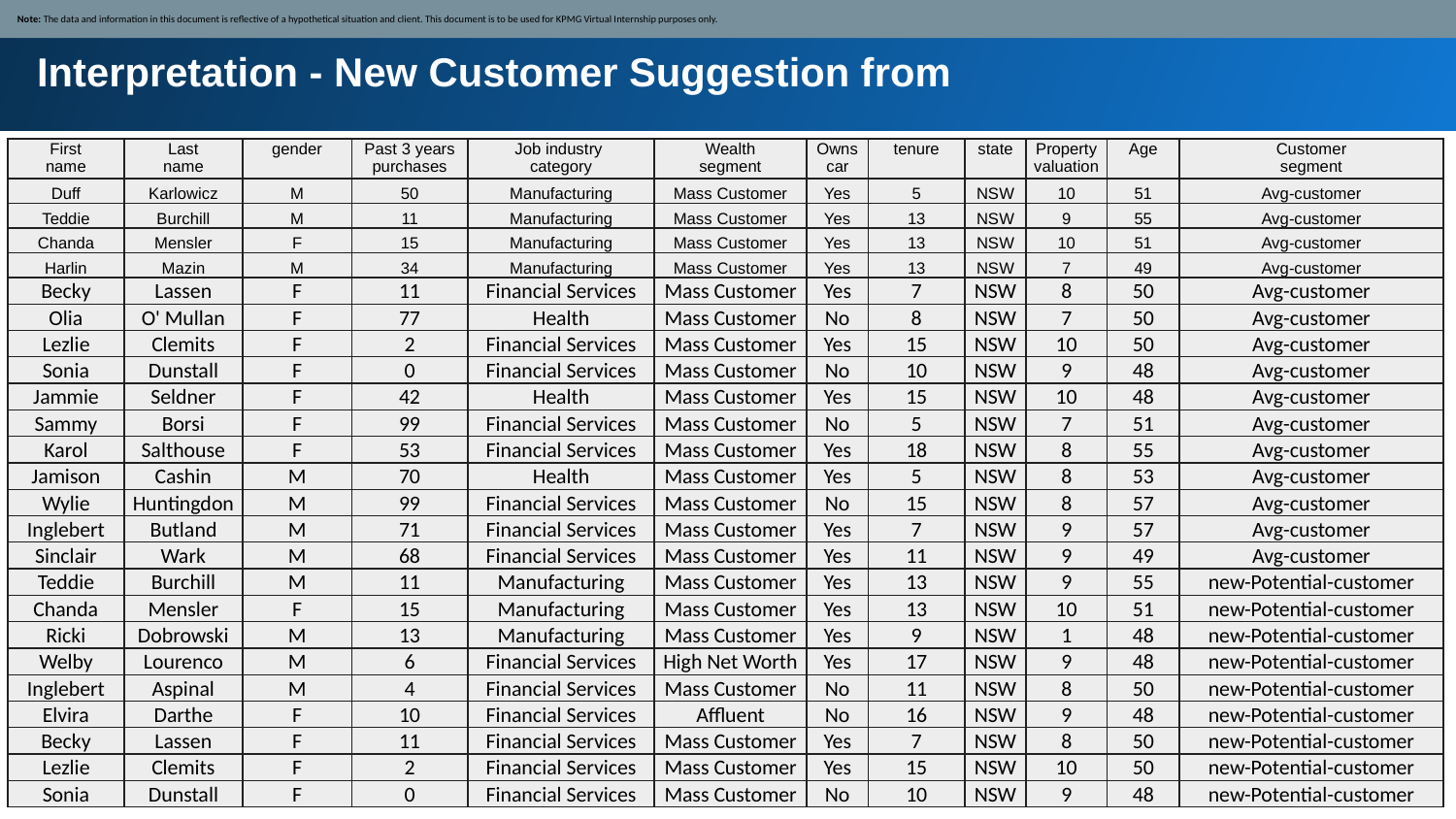

Note: The data and information in this document is reflective of a hypothetical situation and client. This document is to be used for KPMG Virtual Internship purposes only.

Interpretation - New Customer Suggestion from

| First name | Last name | gender | Past 3 years purchases | Job industry category | Wealth segment | Owns car | tenure | state | Property valuation | Age | Customer segment |
| --- | --- | --- | --- | --- | --- | --- | --- | --- | --- | --- | --- |
| Duff | Karlowicz | M | 50 | Manufacturing | Mass Customer | Yes | 5 | NSW | 10 | 51 | Avg-customer |
| Teddie | Burchill | M | 11 | Manufacturing | Mass Customer | Yes | 13 | NSW | 9 | 55 | Avg-customer |
| Chanda | Mensler | F | 15 | Manufacturing | Mass Customer | Yes | 13 | NSW | 10 | 51 | Avg-customer |
| Harlin | Mazin | M | 34 | Manufacturing | Mass Customer | Yes | 13 | NSW | 7 | 49 | Avg-customer |
| Becky | Lassen | F | 11 | Financial Services | Mass Customer | Yes | 7 | NSW | 8 | 50 | Avg-customer |
| Olia | O' Mullan | F | 77 | Health | Mass Customer | No | 8 | NSW | 7 | 50 | Avg-customer |
| Lezlie | Clemits | F | 2 | Financial Services | Mass Customer | Yes | 15 | NSW | 10 | 50 | Avg-customer |
| Sonia | Dunstall | F | 0 | Financial Services | Mass Customer | No | 10 | NSW | 9 | 48 | Avg-customer |
| Jammie | Seldner | F | 42 | Health | Mass Customer | Yes | 15 | NSW | 10 | 48 | Avg-customer |
| Sammy | Borsi | F | 99 | Financial Services | Mass Customer | No | 5 | NSW | 7 | 51 | Avg-customer |
| Karol | Salthouse | F | 53 | Financial Services | Mass Customer | Yes | 18 | NSW | 8 | 55 | Avg-customer |
| Jamison | Cashin | M | 70 | Health | Mass Customer | Yes | 5 | NSW | 8 | 53 | Avg-customer |
| Wylie | Huntingdon | M | 99 | Financial Services | Mass Customer | No | 15 | NSW | 8 | 57 | Avg-customer |
| Inglebert | Butland | M | 71 | Financial Services | Mass Customer | Yes | 7 | NSW | 9 | 57 | Avg-customer |
| Sinclair | Wark | M | 68 | Financial Services | Mass Customer | Yes | 11 | NSW | 9 | 49 | Avg-customer |
| Teddie | Burchill | M | 11 | Manufacturing | Mass Customer | Yes | 13 | NSW | 9 | 55 | new-Potential-customer |
| Chanda | Mensler | F | 15 | Manufacturing | Mass Customer | Yes | 13 | NSW | 10 | 51 | new-Potential-customer |
| Ricki | Dobrowski | M | 13 | Manufacturing | Mass Customer | Yes | 9 | NSW | 1 | 48 | new-Potential-customer |
| Welby | Lourenco | M | 6 | Financial Services | High Net Worth | Yes | 17 | NSW | 9 | 48 | new-Potential-customer |
| Inglebert | Aspinal | M | 4 | Financial Services | Mass Customer | No | 11 | NSW | 8 | 50 | new-Potential-customer |
| Elvira | Darthe | F | 10 | Financial Services | Affluent | No | 16 | NSW | 9 | 48 | new-Potential-customer |
| Becky | Lassen | F | 11 | Financial Services | Mass Customer | Yes | 7 | NSW | 8 | 50 | new-Potential-customer |
| Lezlie | Clemits | F | 2 | Financial Services | Mass Customer | Yes | 15 | NSW | 10 | 50 | new-Potential-customer |
| Sonia | Dunstall | F | 0 | Financial Services | Mass Customer | No | 10 | NSW | 9 | 48 | new-Potential-customer |